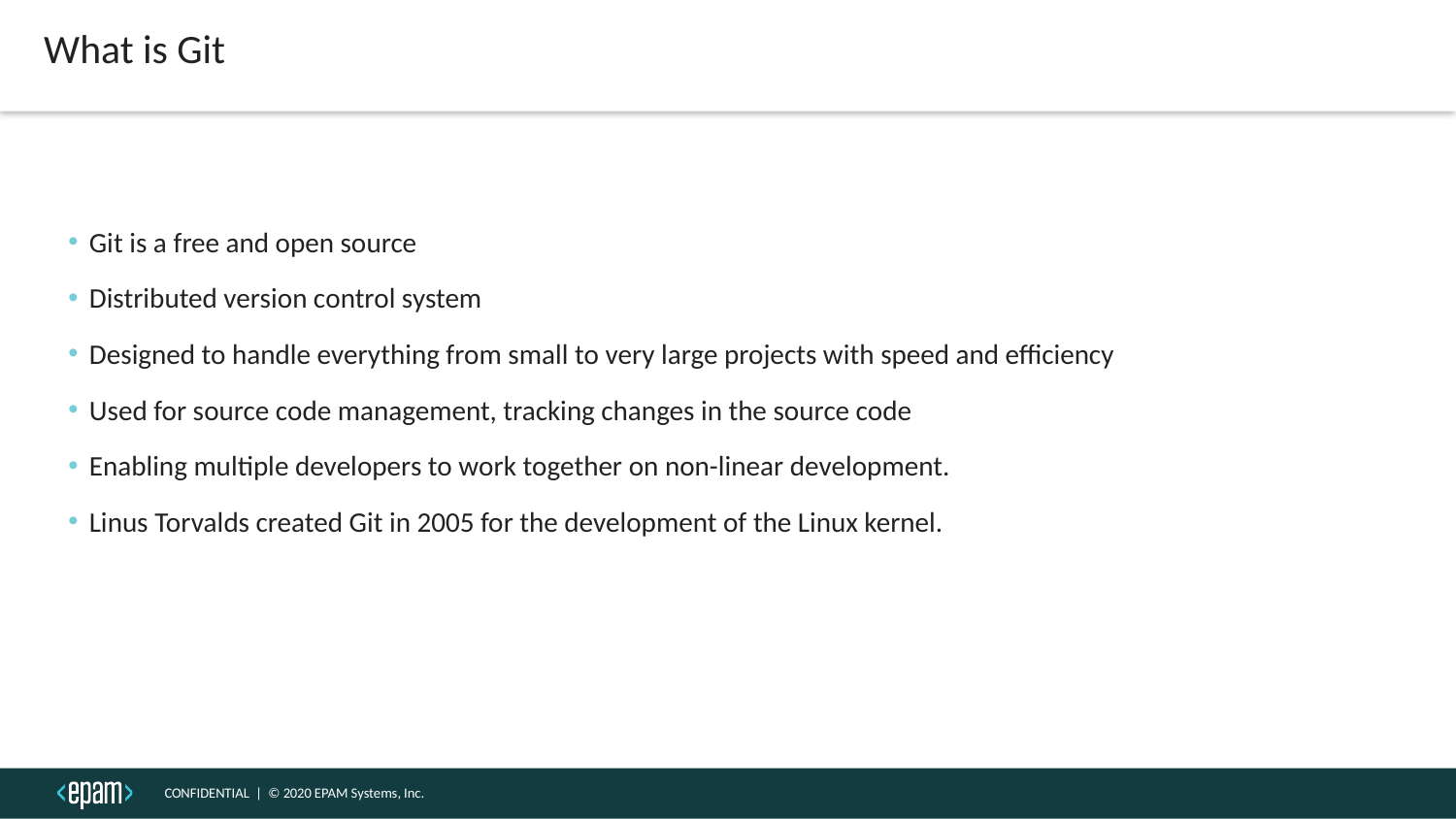

What is Git
Git is a free and open source
Distributed version control system
Designed to handle everything from small to very large projects with speed and efficiency
Used for source code management, tracking changes in the source code
Enabling multiple developers to work together on non-linear development.
Linus Torvalds created Git in 2005 for the development of the Linux kernel.